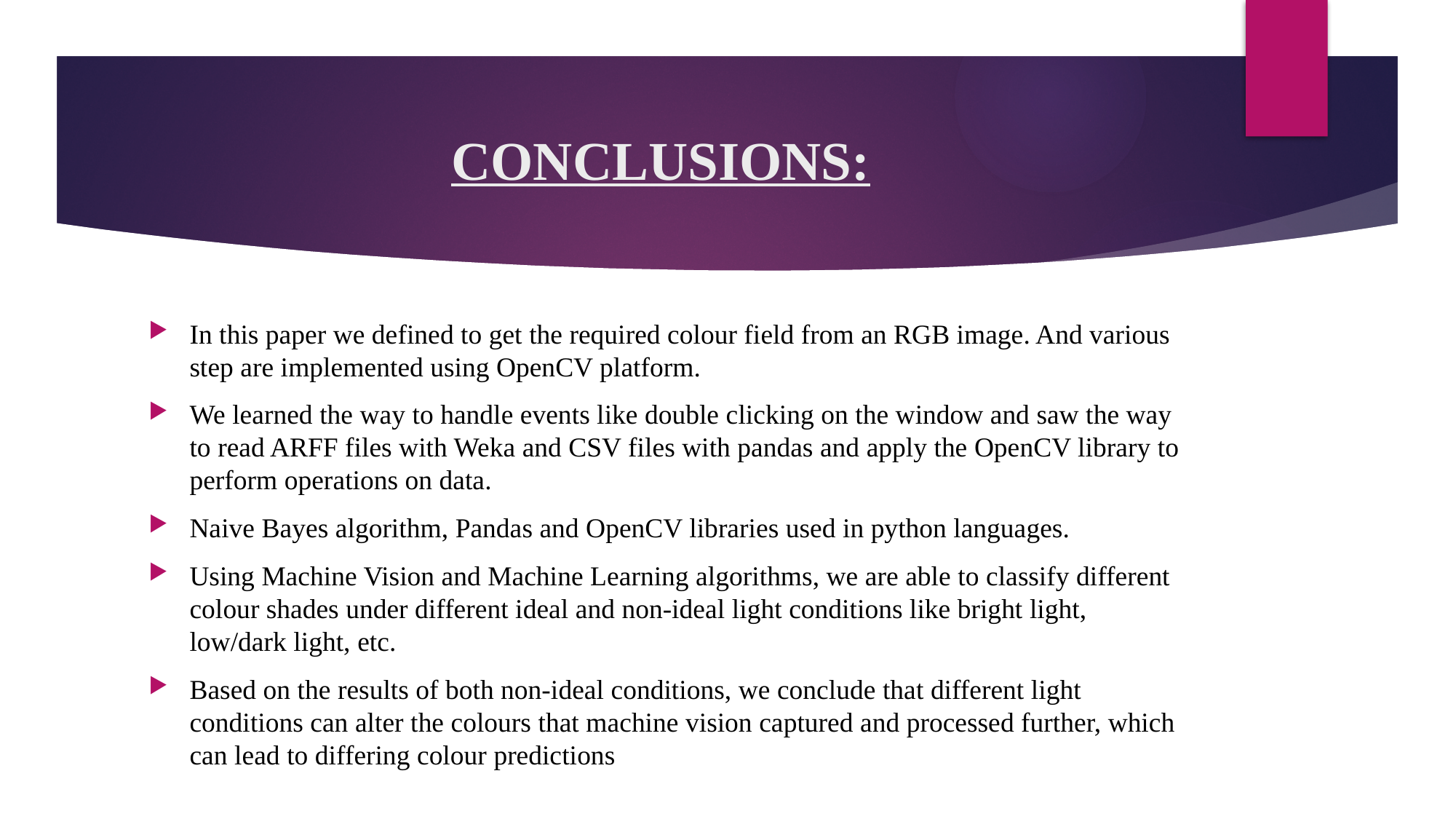

# CONCLUSIONS:
In this paper we defined to get the required colour field from an RGB image. And various step are implemented using OpenCV platform.
We learned the way to handle events like double clicking on the window and saw the way to read ARFF files with Weka and CSV files with pandas and apply the OpenCV library to perform operations on data.
Naive Bayes algorithm, Pandas and OpenCV libraries used in python languages.
Using Machine Vision and Machine Learning algorithms, we are able to classify different colour shades under different ideal and non-ideal light conditions like bright light, low/dark light, etc.
Based on the results of both non-ideal conditions, we conclude that different light conditions can alter the colours that machine vision captured and processed further, which can lead to differing colour predictions